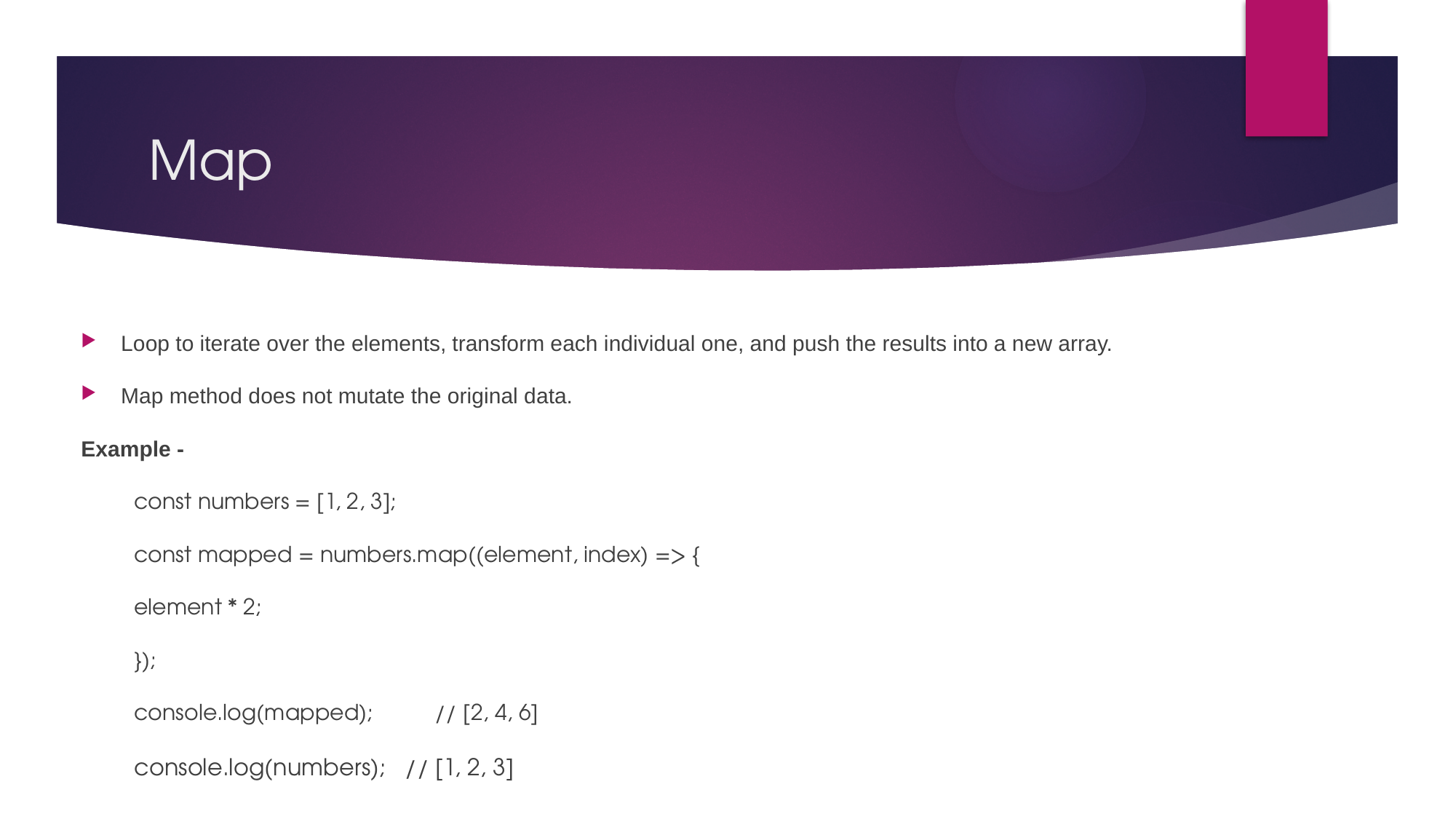

# Map
Loop to iterate over the elements, transform each individual one, and push the results into a new array.
Map method does not mutate the original data.
Example -
const numbers = [1, 2, 3];
const mapped = numbers.map((element, index) => {
	element * 2;
});
console.log(mapped);	 // [2, 4, 6]
console.log(numbers);   // [1, 2, 3]